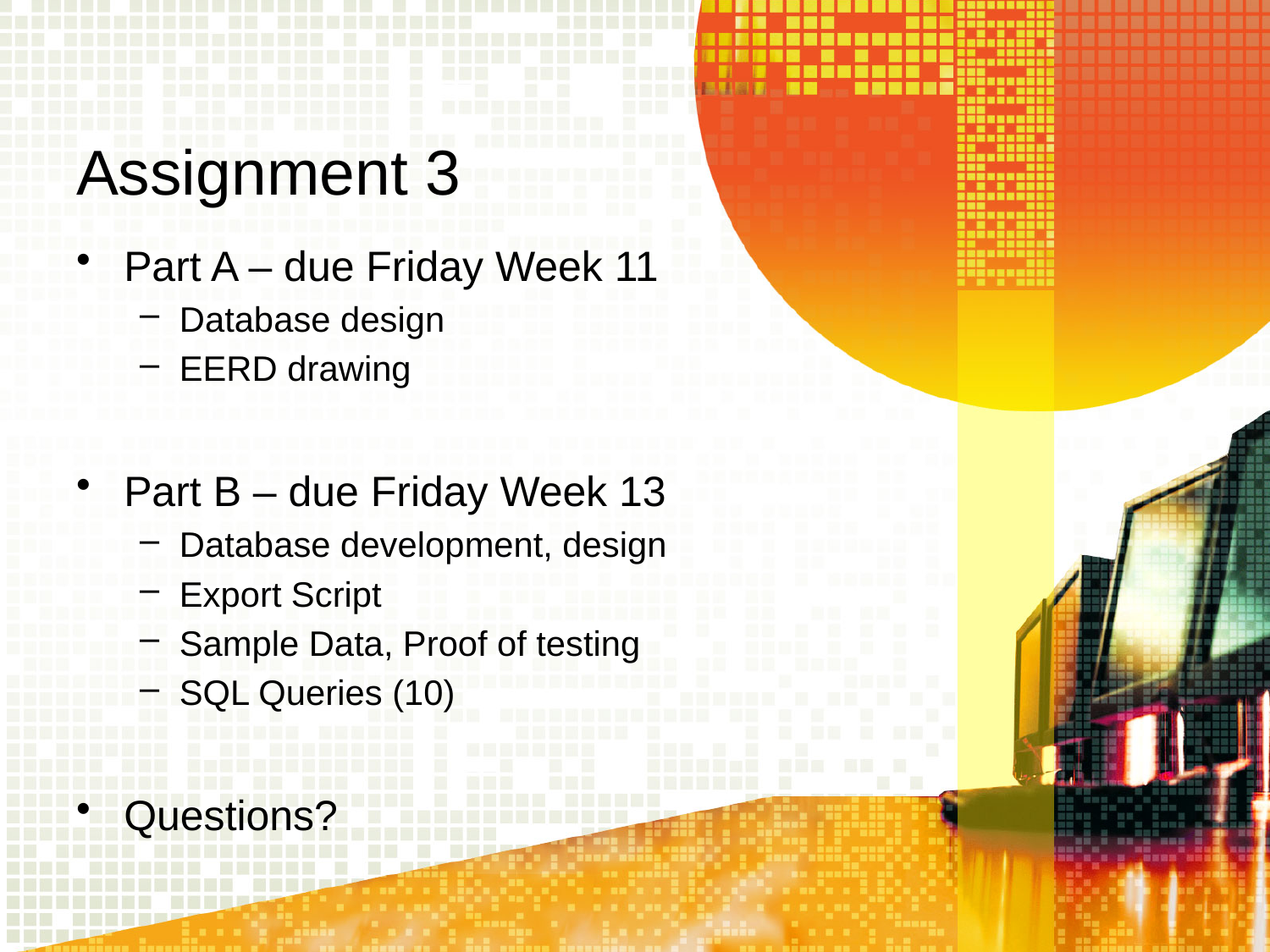

# Assignment 3
Part A – due Friday Week 11
Database design
EERD drawing

Part B – due Friday Week 13
Database development, design
Export Script
Sample Data, Proof of testing
SQL Queries (10)

Questions?